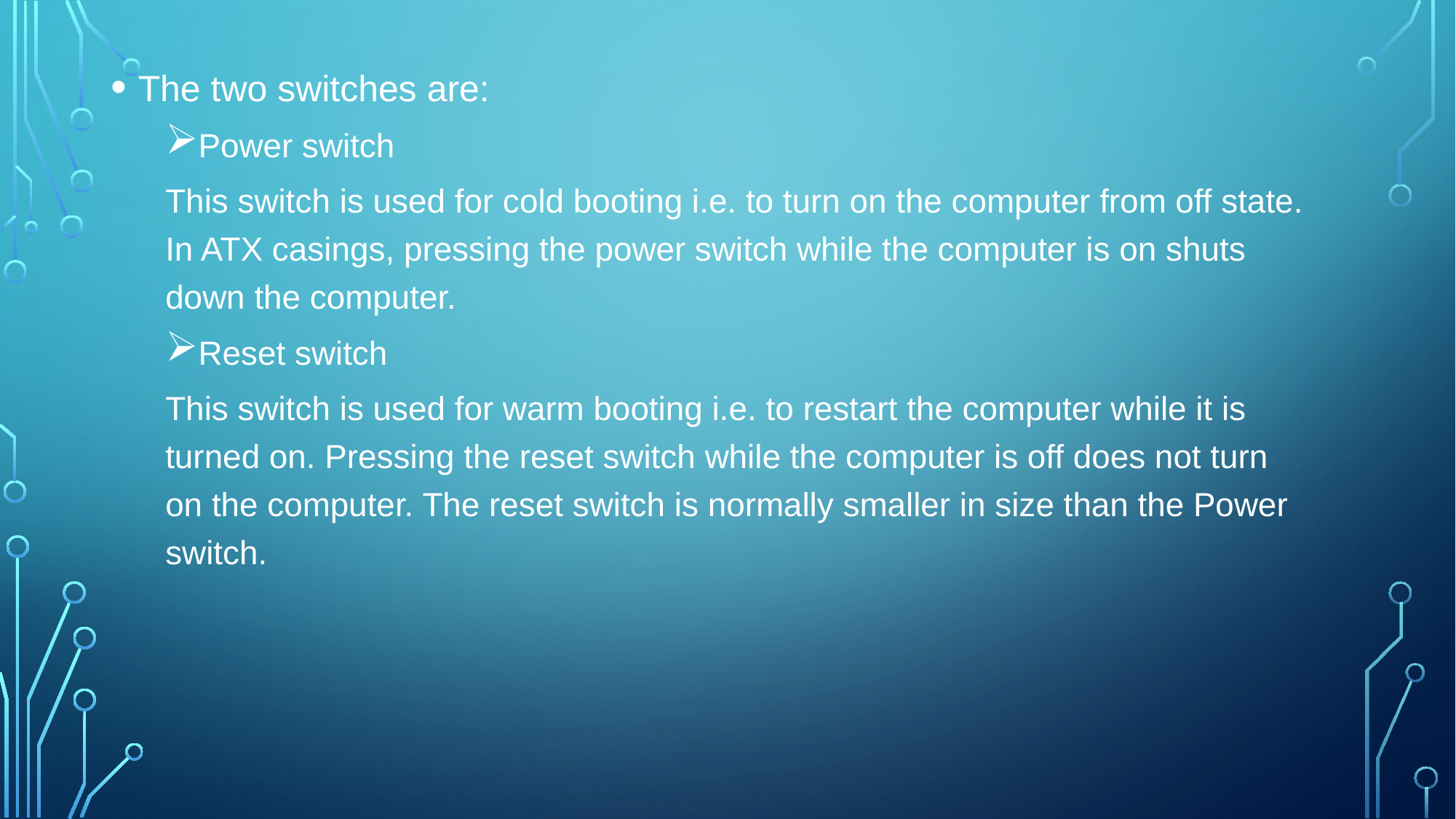

The two switches are:
Power switch
This switch is used for cold booting i.e. to turn on the computer from off state. In ATX casings, pressing the power switch while the computer is on shuts down the computer.
Reset switch
This switch is used for warm booting i.e. to restart the computer while it is turned on. Pressing the reset switch while the computer is off does not turn on the computer. The reset switch is normally smaller in size than the Power switch.